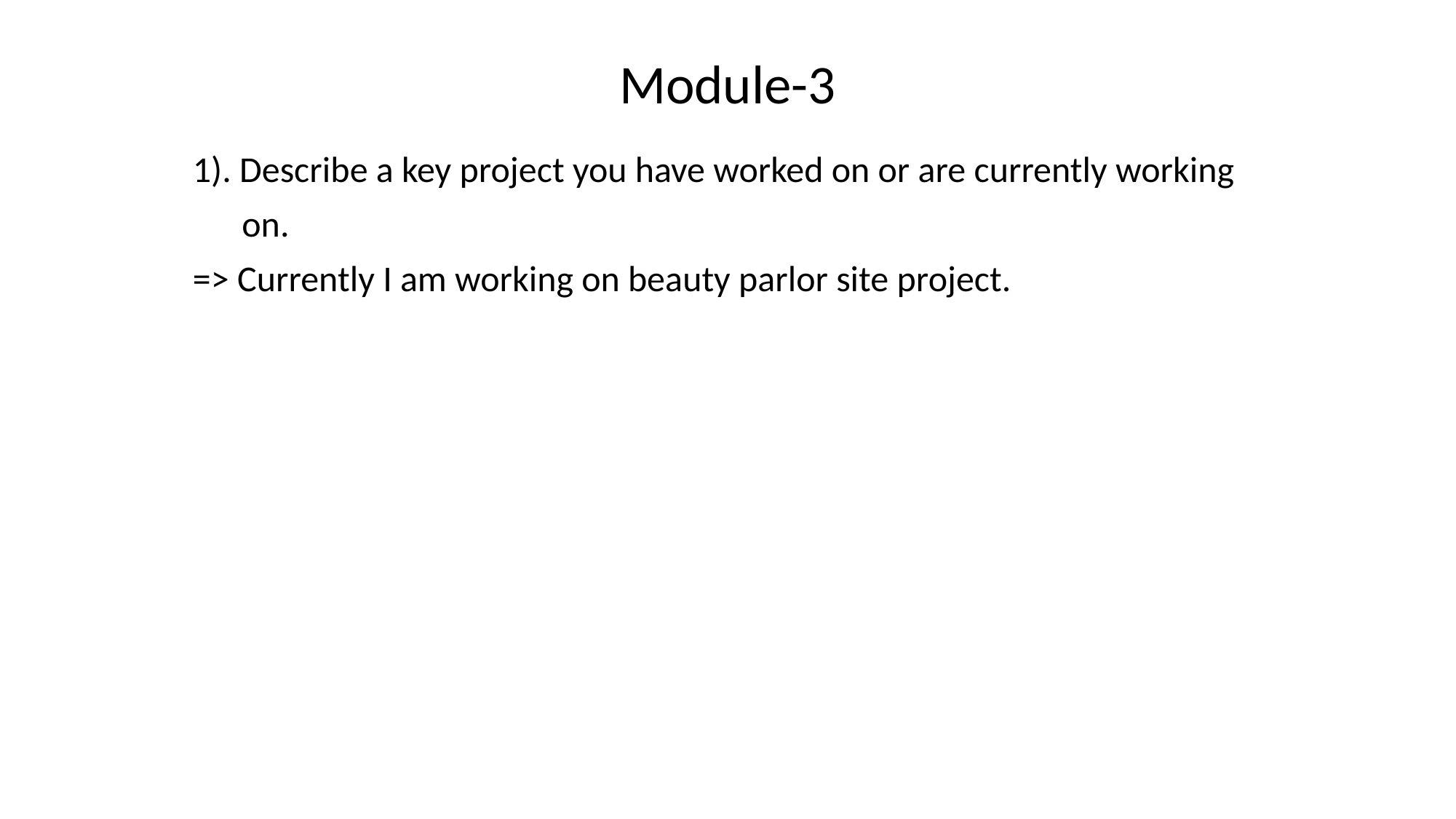

# Module-3
1). Describe a key project you have worked on or are currently working
      on.
=> Currently I am working on beauty parlor site project.